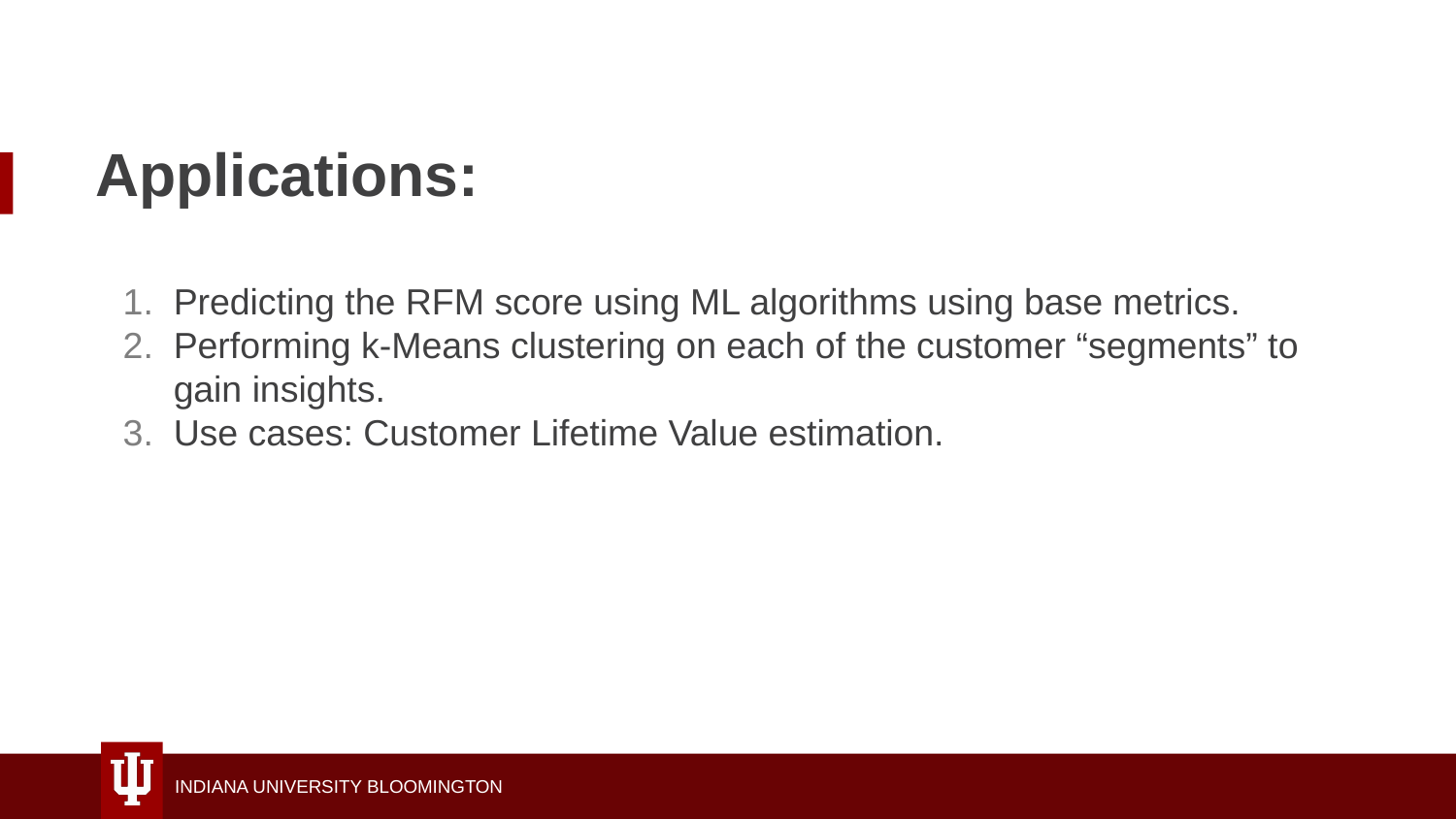

# Applications:
Predicting the RFM score using ML algorithms using base metrics.
Performing k-Means clustering on each of the customer “segments” to gain insights.
Use cases: Customer Lifetime Value estimation.